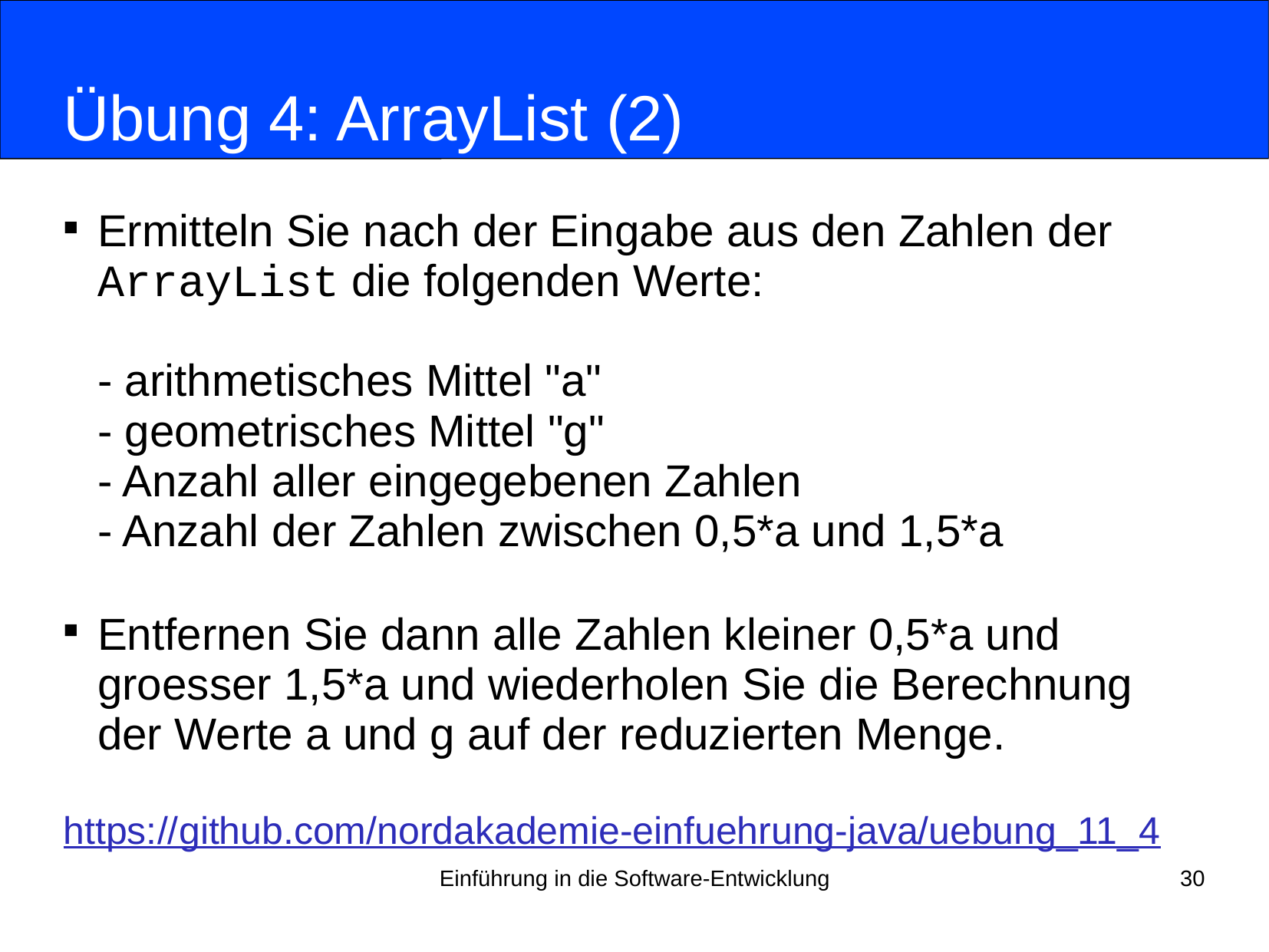

# Übung 4: ArrayList (2)
Ermitteln Sie nach der Eingabe aus den Zahlen der ArrayList die folgenden Werte:
- arithmetisches Mittel "a"
- geometrisches Mittel "g"
- Anzahl aller eingegebenen Zahlen
- Anzahl der Zahlen zwischen 0,5*a und 1,5*a
Entfernen Sie dann alle Zahlen kleiner 0,5*a und groesser 1,5*a und wiederholen Sie die Berechnung der Werte a und g auf der reduzierten Menge.

https://github.com/nordakademie-einfuehrung-java/uebung_11_4
Einführung in die Software-Entwicklung
30